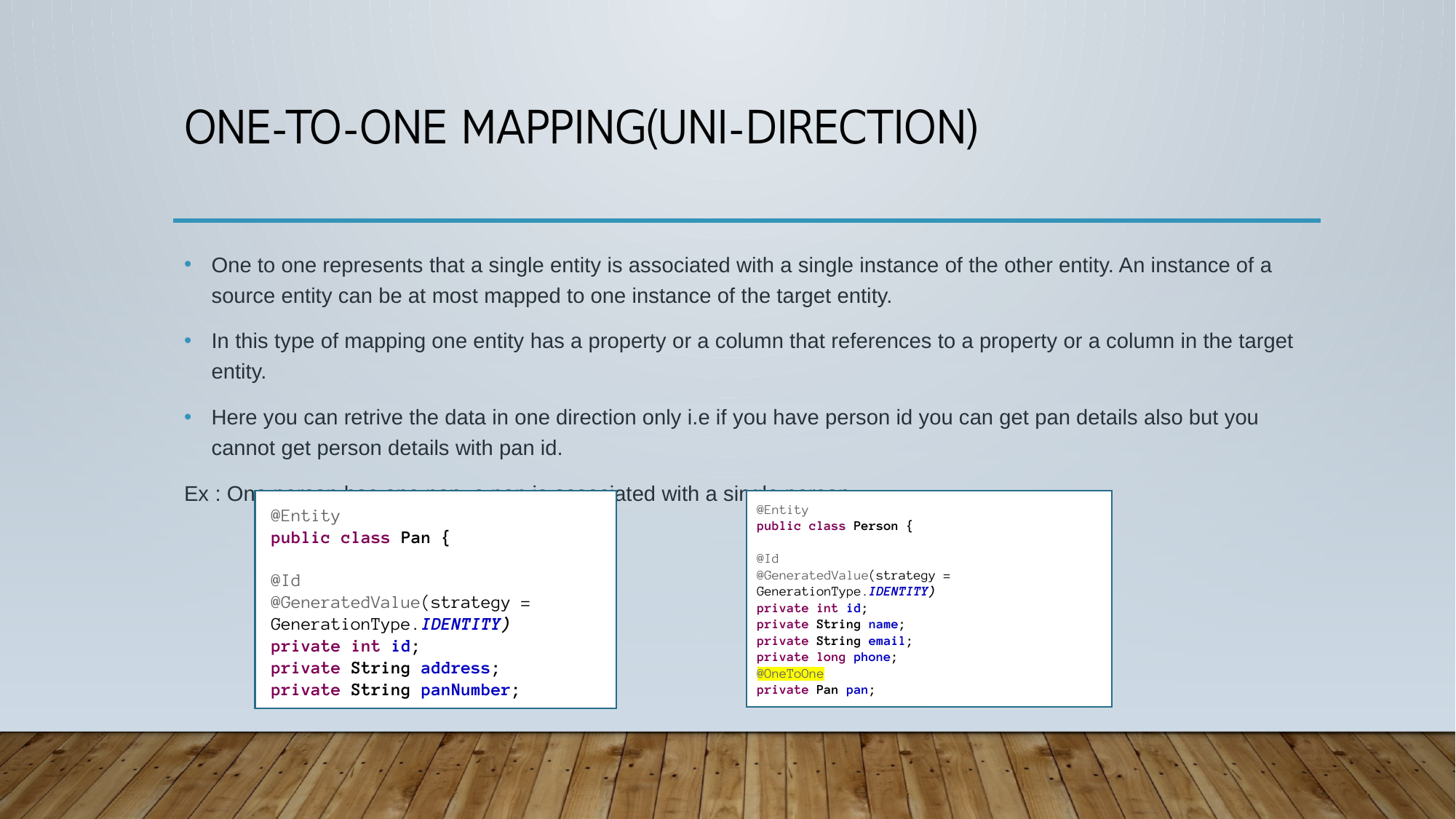

# One-To-One MAPPING(uni-direction)
One to one represents that a single entity is associated with a single instance of the other entity. An instance of a source entity can be at most mapped to one instance of the target entity.
In this type of mapping one entity has a property or a column that references to a property or a column in the target entity.
Here you can retrive the data in one direction only i.e if you have person id you can get pan details also but you cannot get person details with pan id.
Ex : One person has one pan, a pan is associated with a single person.

@Entity
public class Person {

@Id
@GeneratedValue(strategy = GenerationType.IDENTITY)
private int id;
private String name;
private String email;
private long phone;
@OneToOne
private Pan pan;
@Entity
public class Pan {

@Id
@GeneratedValue(strategy = GenerationType.IDENTITY)
private int id;
private String address;
private String panNumber;